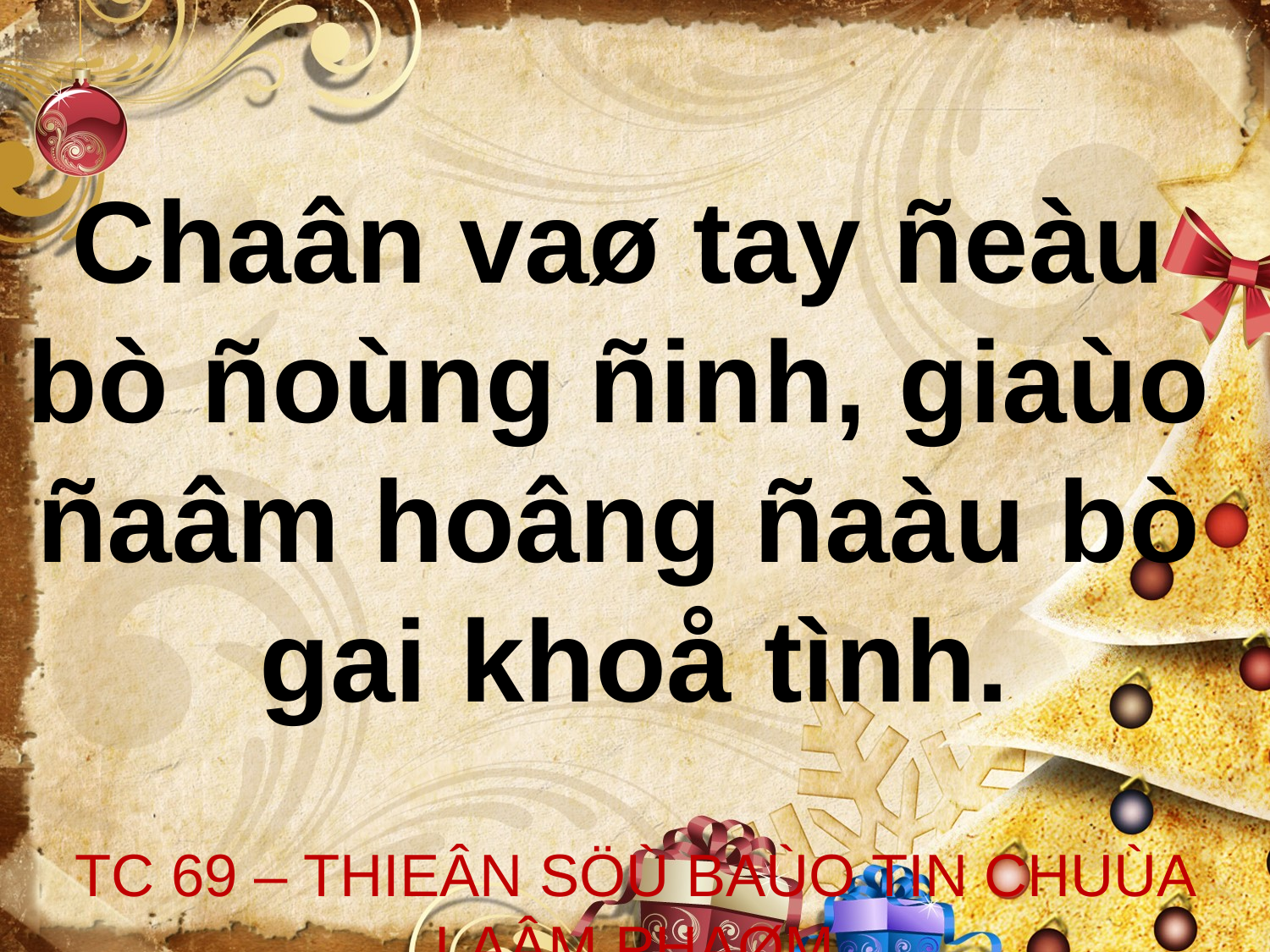

Chaân vaø tay ñeàu
bò ñoùng ñinh, giaùo
ñaâm hoâng ñaàu bò
gai khoå tình.
TC 69 – THIEÂN SÖÙ BAÙO TIN CHUÙA LAÂM PHAØM